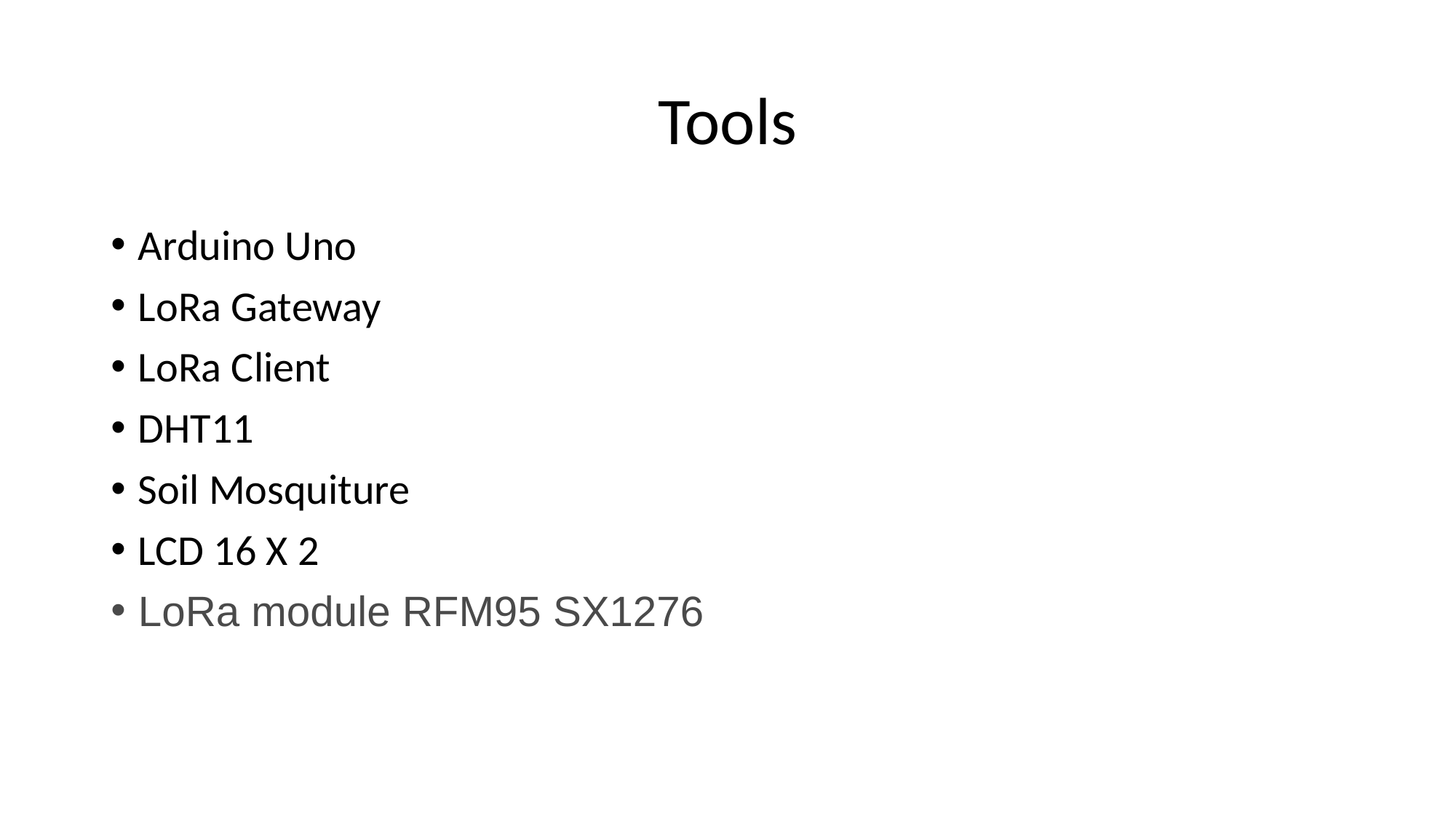

# Tools
Arduino Uno
LoRa Gateway
LoRa Client
DHT11
Soil Mosquiture
LCD 16 X 2
LoRa module RFM95 SX1276